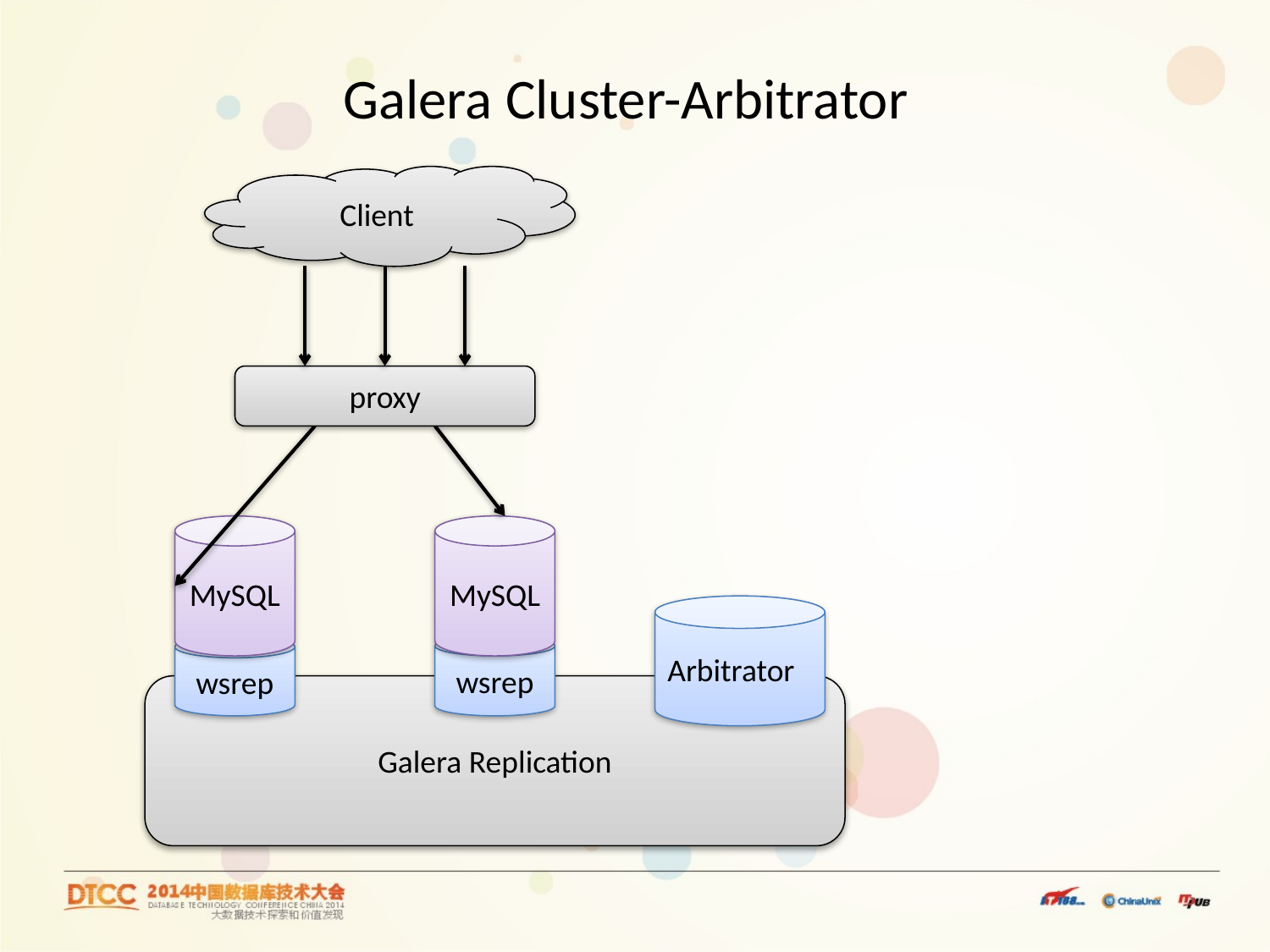

Galera Cluster-Arbitrator

Client
proxy
MySQL
MySQL
Arbitrator
wsrep
wsrep
Galera Replication